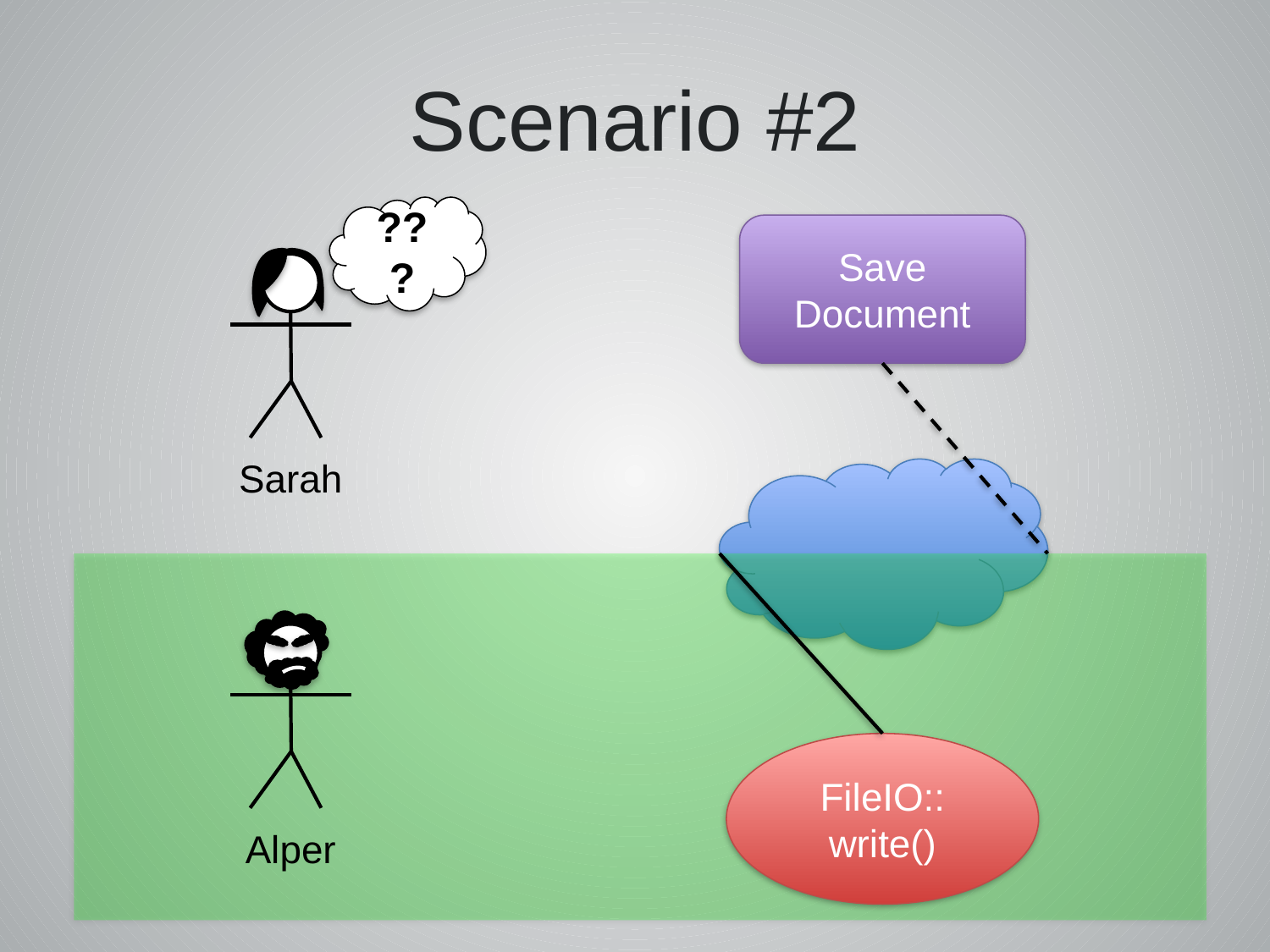

# Scenario #2
???
Save Document

Sarah

FileIO:: write()
Alper